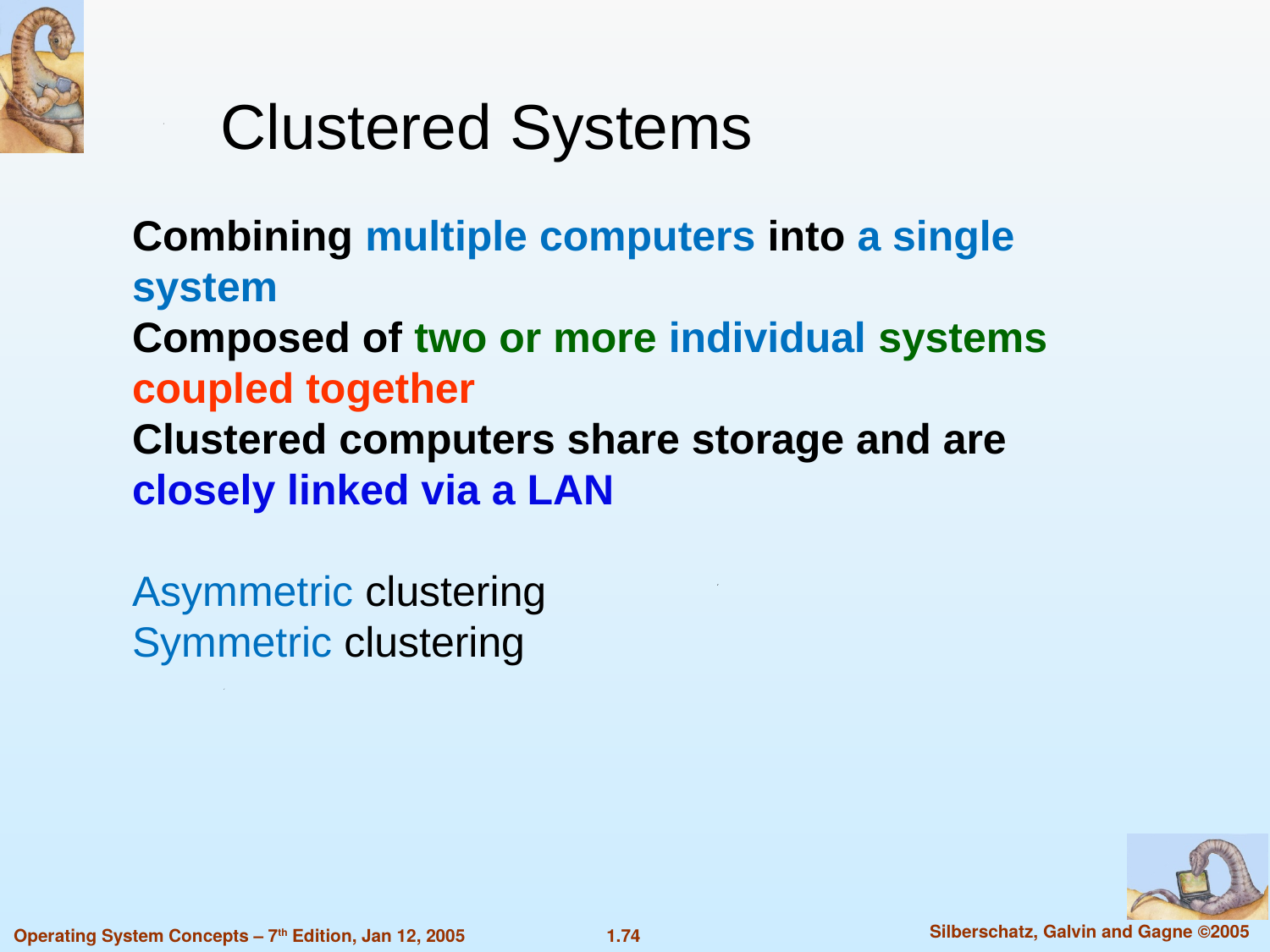

Clustered Systems
Combining multiple computers into a single system
Composed of two or more individual systems coupled together
Clustered computers share storage and are closely linked via a LAN

Asymmetric clustering
Symmetric clustering